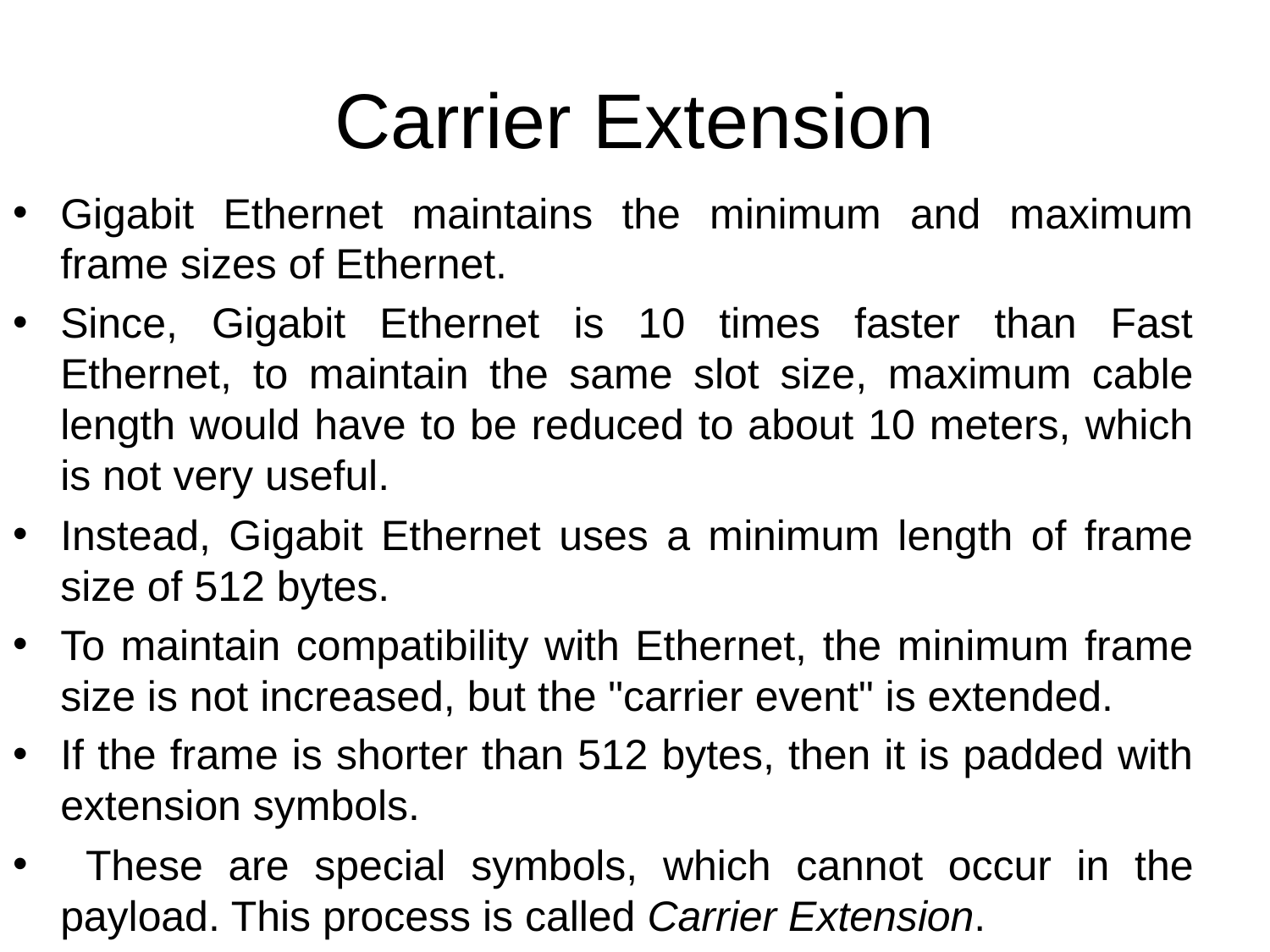

# Carrier Extension
Gigabit Ethernet maintains the minimum and maximum frame sizes of Ethernet.
Since, Gigabit Ethernet is 10 times faster than Fast Ethernet, to maintain the same slot size, maximum cable length would have to be reduced to about 10 meters, which is not very useful.
Instead, Gigabit Ethernet uses a minimum length of frame size of 512 bytes.
To maintain compatibility with Ethernet, the minimum frame size is not increased, but the "carrier event" is extended.
If the frame is shorter than 512 bytes, then it is padded with extension symbols.
 These are special symbols, which cannot occur in the payload. This process is called Carrier Extension.